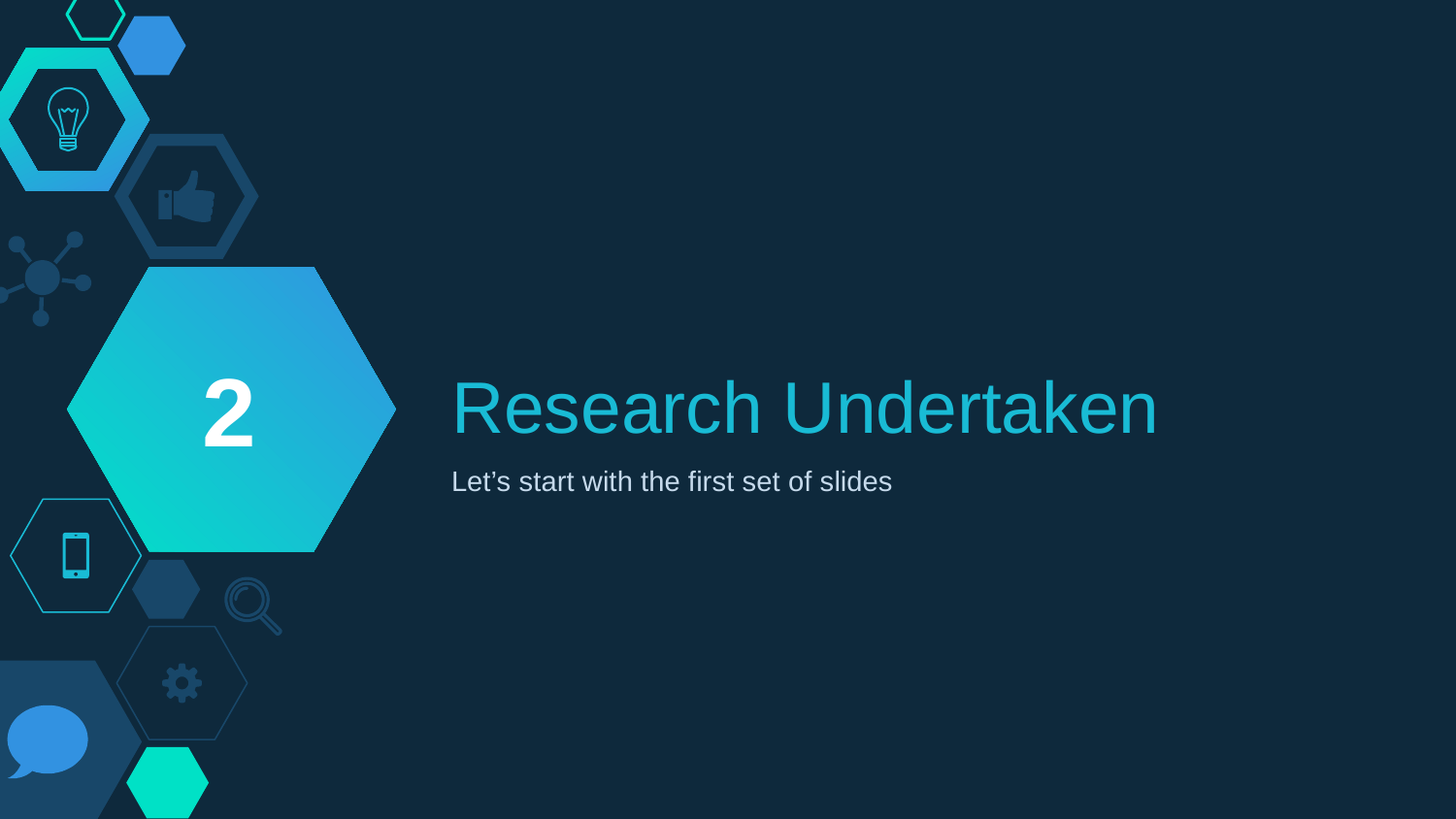

2
# Research Undertaken
Let’s start with the first set of slides